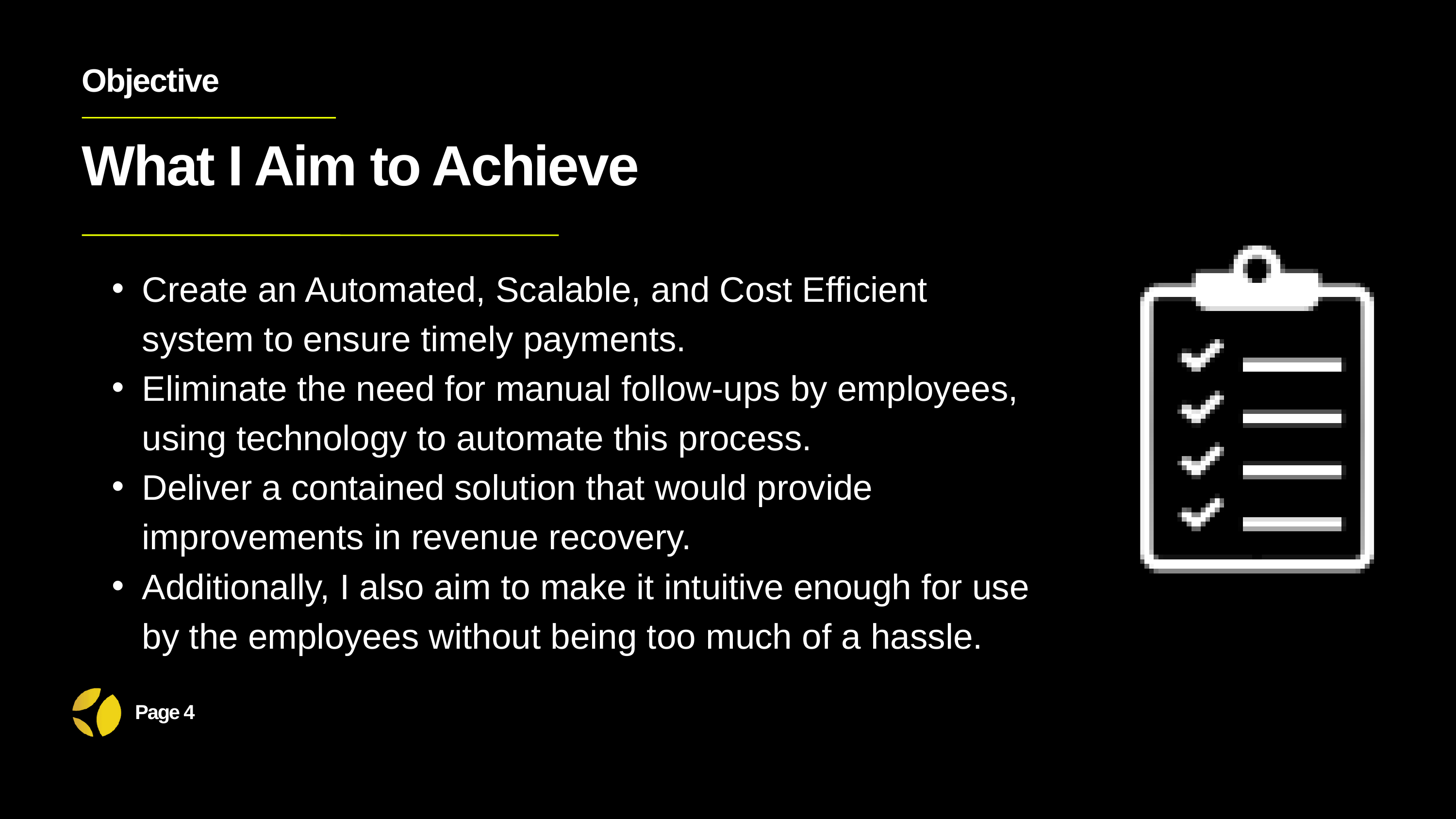

Objective

What I Aim to Achieve

Create an Automated, Scalable, and Cost Efficient system to ensure timely payments.
Eliminate the need for manual follow-ups by employees, using technology to automate this process.
Deliver a contained solution that would provide improvements in revenue recovery.
Additionally, I also aim to make it intuitive enough for use by the employees without being too much of a hassle.

Page 4